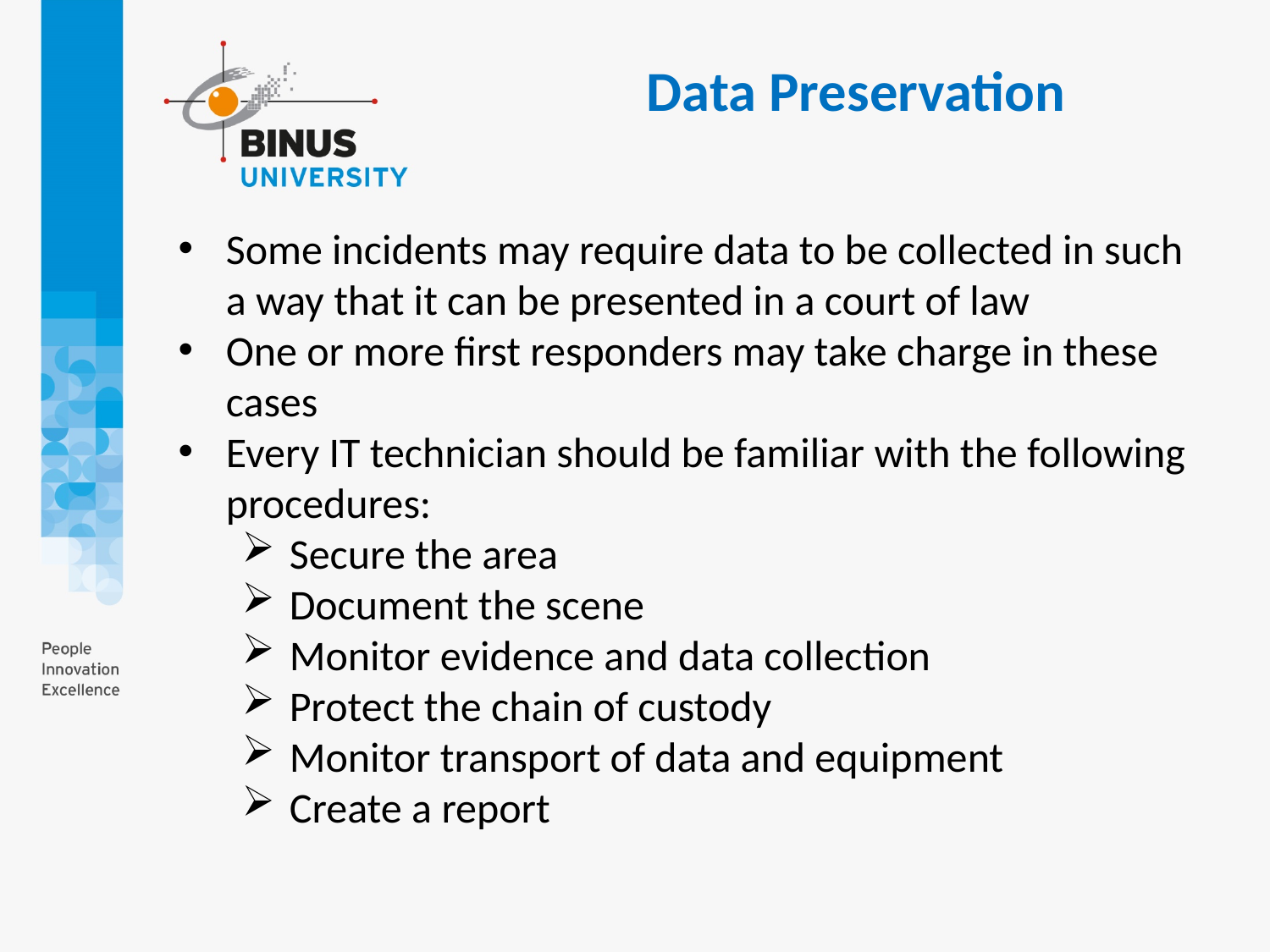

Data Preservation
Some incidents may require data to be collected in such a way that it can be presented in a court of law
One or more first responders may take charge in these cases
Every IT technician should be familiar with the following procedures:
Secure the area
Document the scene
Monitor evidence and data collection
Protect the chain of custody
Monitor transport of data and equipment
Create a report